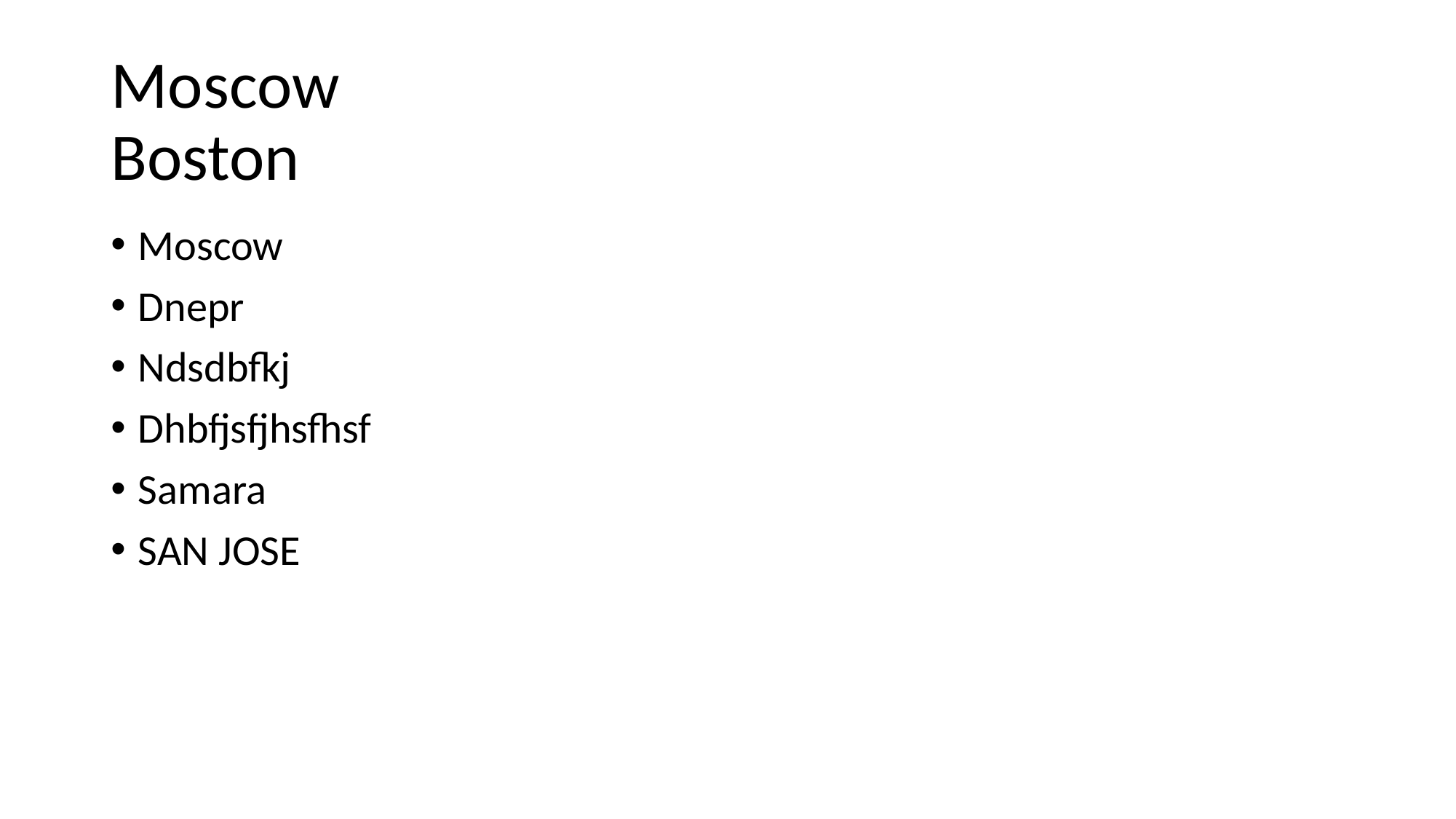

# Moscow Boston
Moscow
Dnepr
Ndsdbfkj
Dhbfjsfjhsfhsf
Samara
SAN JOSE